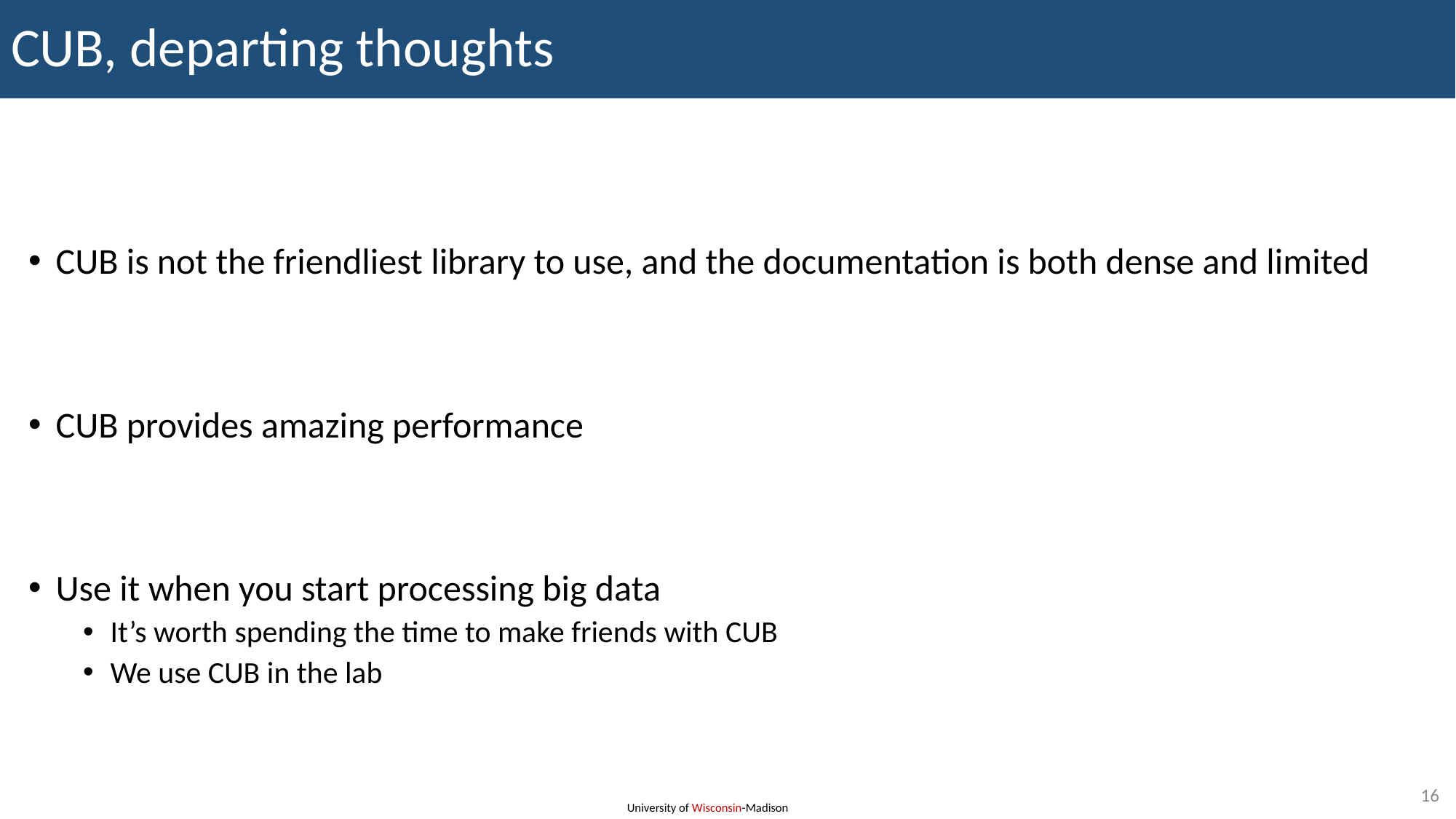

# CUB, departing thoughts

CUB is not the friendliest library to use, and the documentation is both dense and limited

CUB provides amazing performance

Use it when you start processing big data
It’s worth spending the time to make friends with CUB
We use CUB in the lab
16